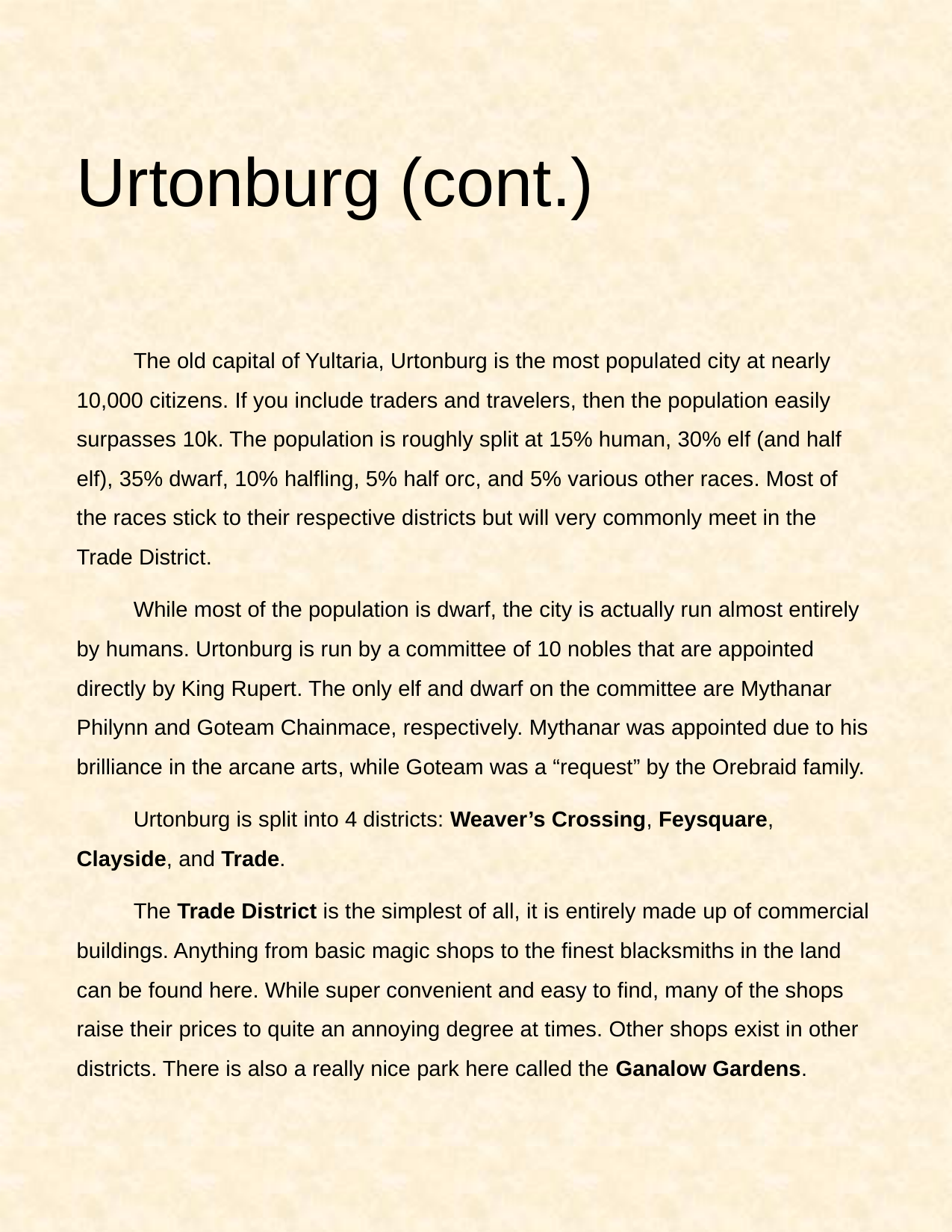

# Urtonburg (cont.)
The old capital of Yultaria, Urtonburg is the most populated city at nearly 10,000 citizens. If you include traders and travelers, then the population easily surpasses 10k. The population is roughly split at 15% human, 30% elf (and half elf), 35% dwarf, 10% halfling, 5% half orc, and 5% various other races. Most of the races stick to their respective districts but will very commonly meet in the Trade District.
While most of the population is dwarf, the city is actually run almost entirely by humans. Urtonburg is run by a committee of 10 nobles that are appointed directly by King Rupert. The only elf and dwarf on the committee are Mythanar Philynn and Goteam Chainmace, respectively. Mythanar was appointed due to his brilliance in the arcane arts, while Goteam was a “request” by the Orebraid family.
Urtonburg is split into 4 districts: Weaver’s Crossing, Feysquare, Clayside, and Trade.
The Trade District is the simplest of all, it is entirely made up of commercial buildings. Anything from basic magic shops to the finest blacksmiths in the land can be found here. While super convenient and easy to find, many of the shops raise their prices to quite an annoying degree at times. Other shops exist in other districts. There is also a really nice park here called the Ganalow Gardens.